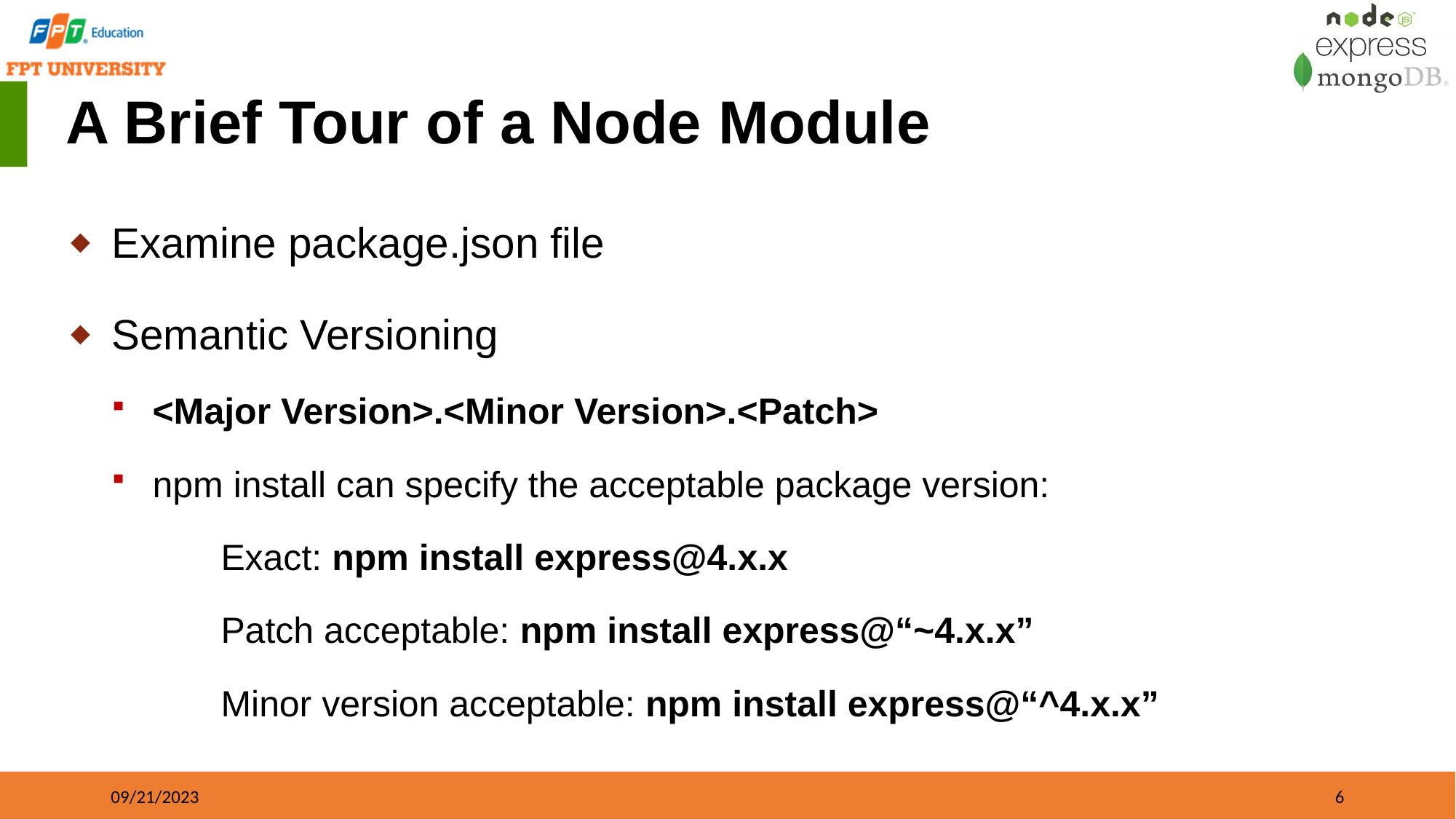

# A Brief Tour of a Node Module
Examine package.json file
Semantic Versioning
<Major Version>.<Minor Version>.<Patch>
npm install can specify the acceptable package version:
	Exact: npm install express@4.x.x
	Patch acceptable: npm install express@“~4.x.x”
	Minor version acceptable: npm install express@“^4.x.x”
09/21/2023
6